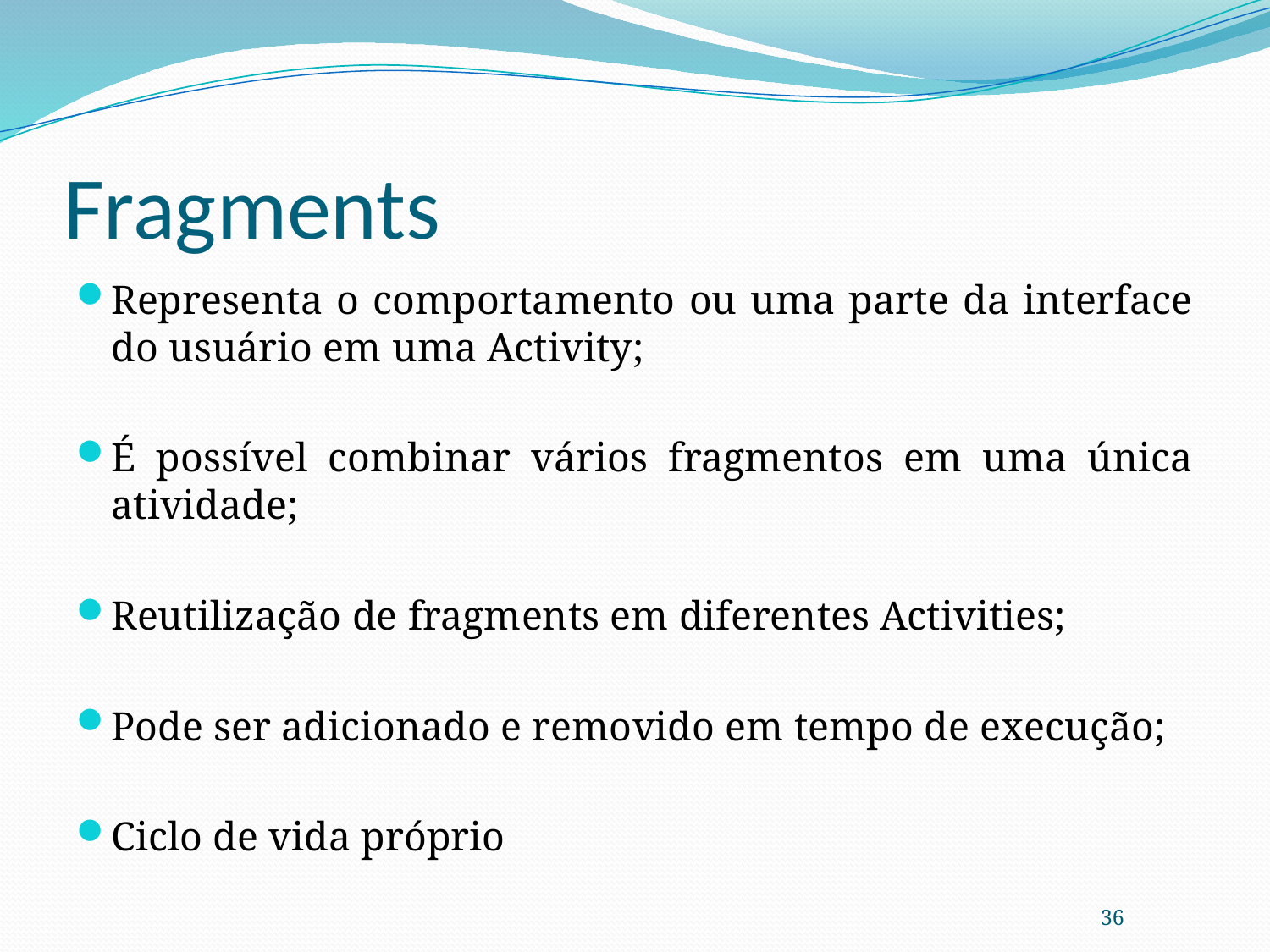

# Fragments
Representa o comportamento ou uma parte da interface do usuário em uma Activity;

É possível combinar vários fragmentos em uma única atividade;

Reutilização de fragments em diferentes Activities;

Pode ser adicionado e removido em tempo de execução;

Ciclo de vida próprio
36